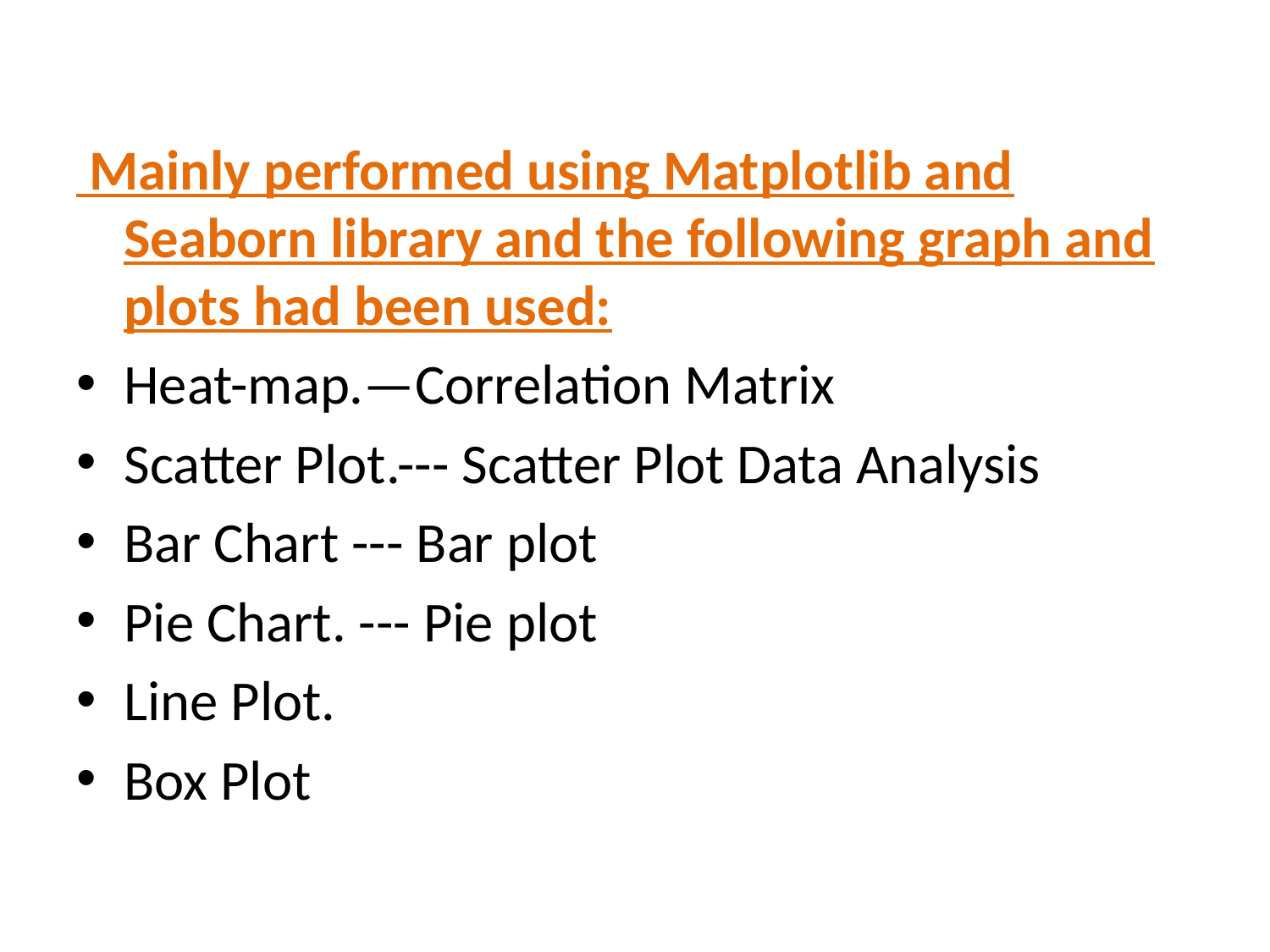

Mainly performed using Matplotlib and Seaborn library and the following graph and plots had been used:
Heat-map.—Correlation Matrix
Scatter Plot.--- Scatter Plot Data Analysis
Bar Chart --- Bar plot
Pie Chart. --- Pie plot
Line Plot.
Box Plot